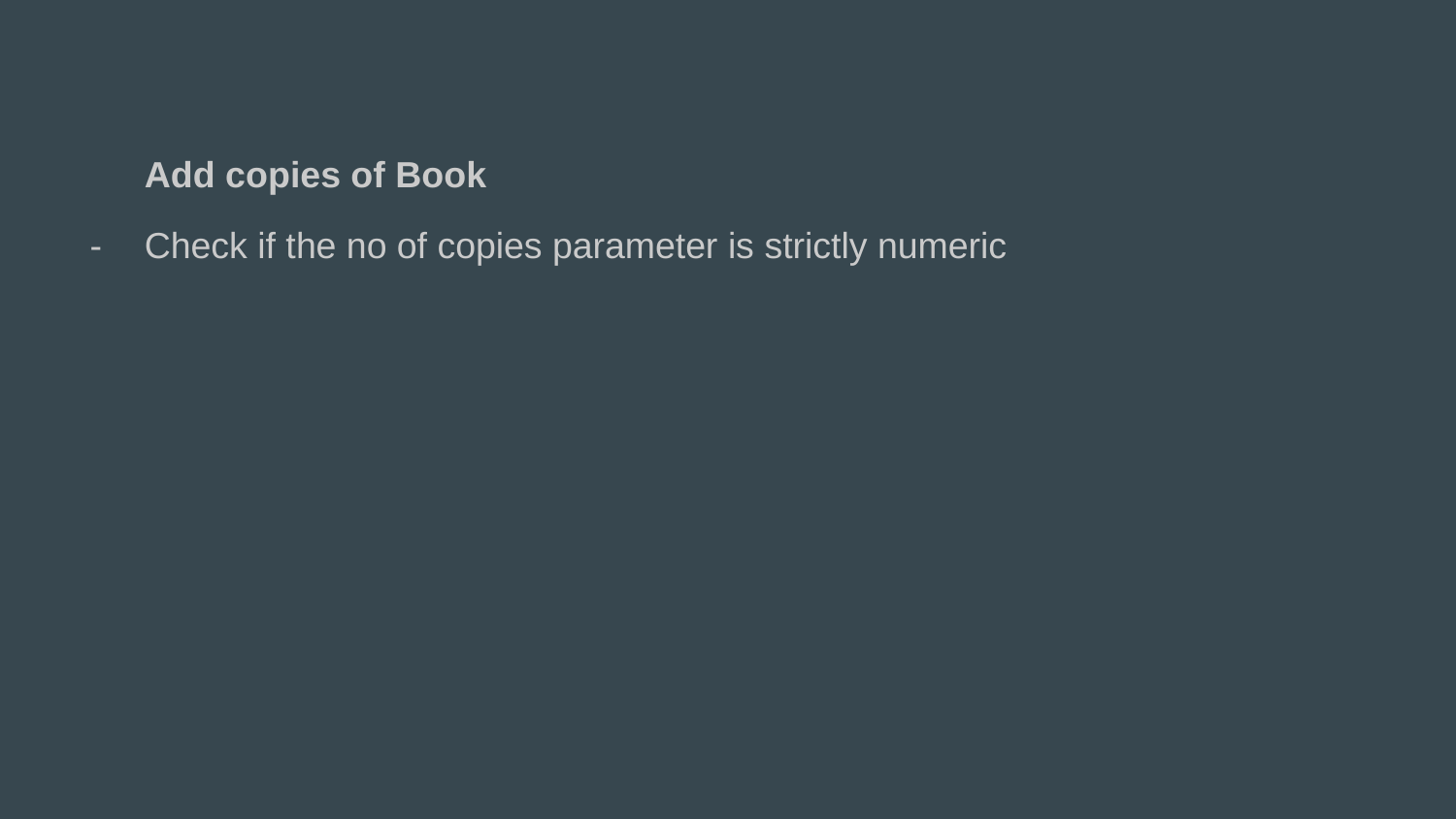

Add copies of Book
Check if the no of copies parameter is strictly numeric